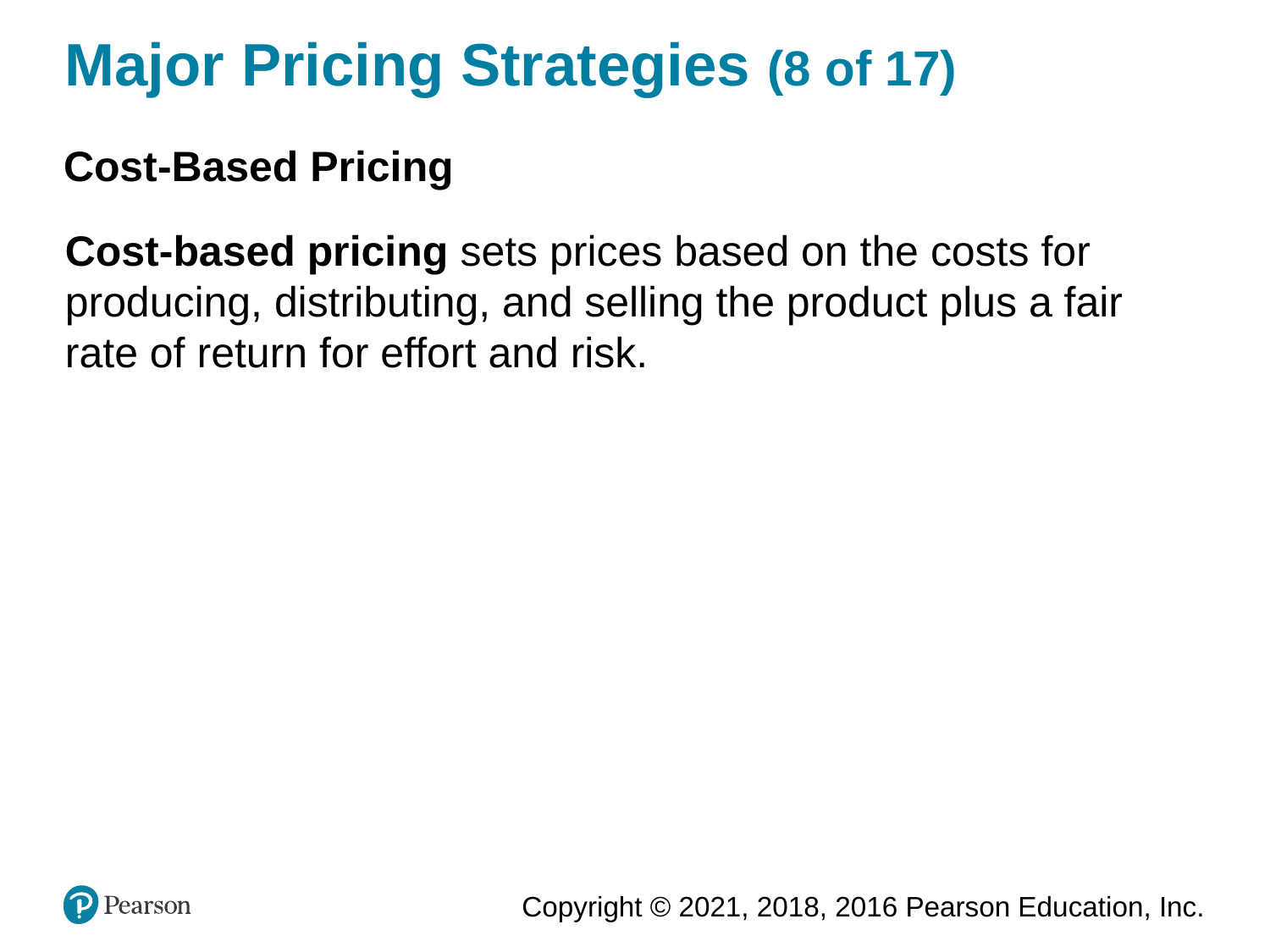

# Major Pricing Strategies (8 of 17)
Cost-Based Pricing
Cost-based pricing sets prices based on the costs for producing, distributing, and selling the product plus a fair rate of return for effort and risk.